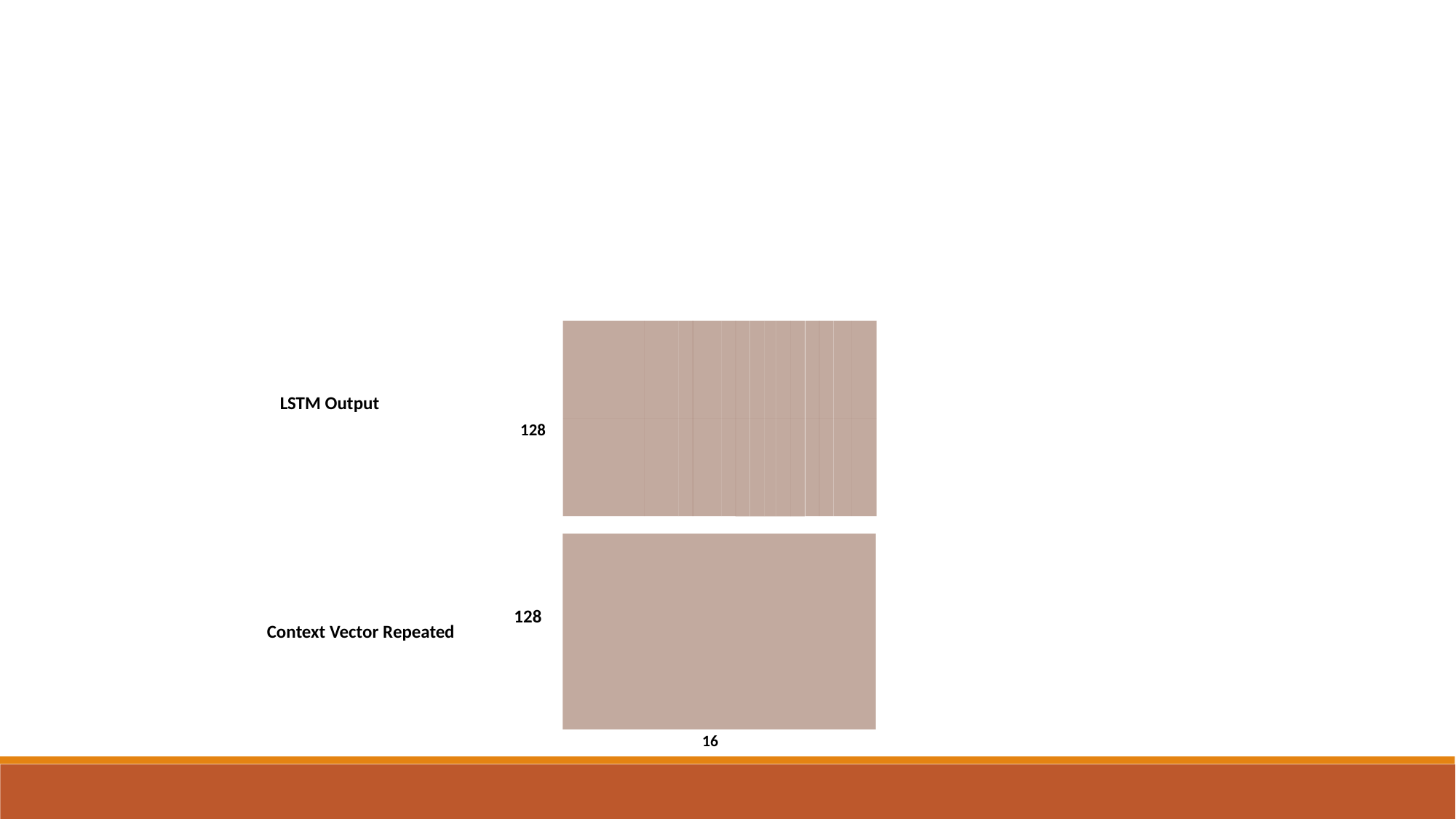

LSTM Output
128

128
Context Vector Repeated

16